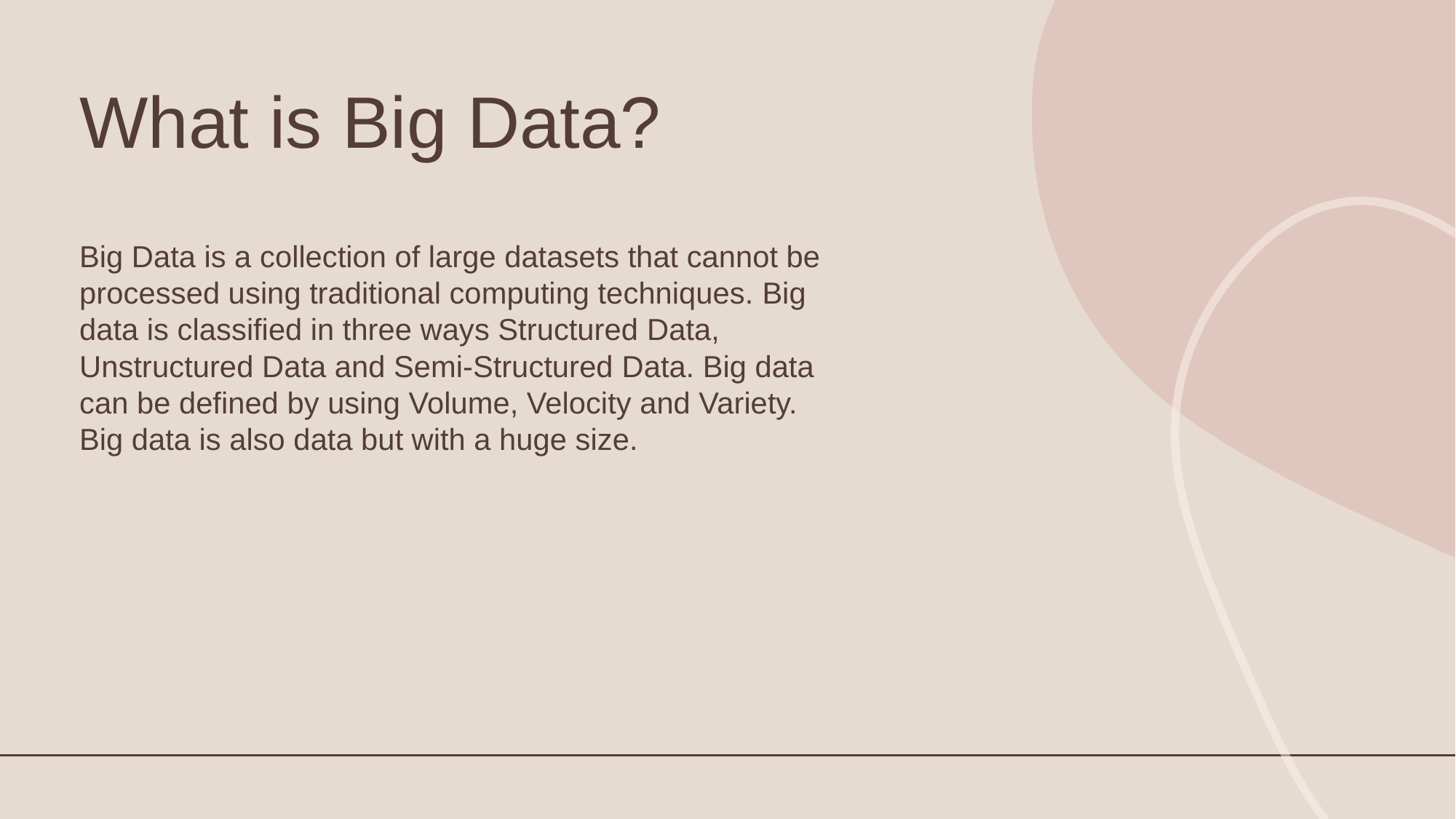

# What is Big Data?
Big Data is a collection of large datasets that cannot be processed using traditional computing techniques. Big data is classified in three ways Structured Data, Unstructured Data and Semi-Structured Data. Big data can be defined by using Volume, Velocity and Variety. Big data is also data but with a huge size.